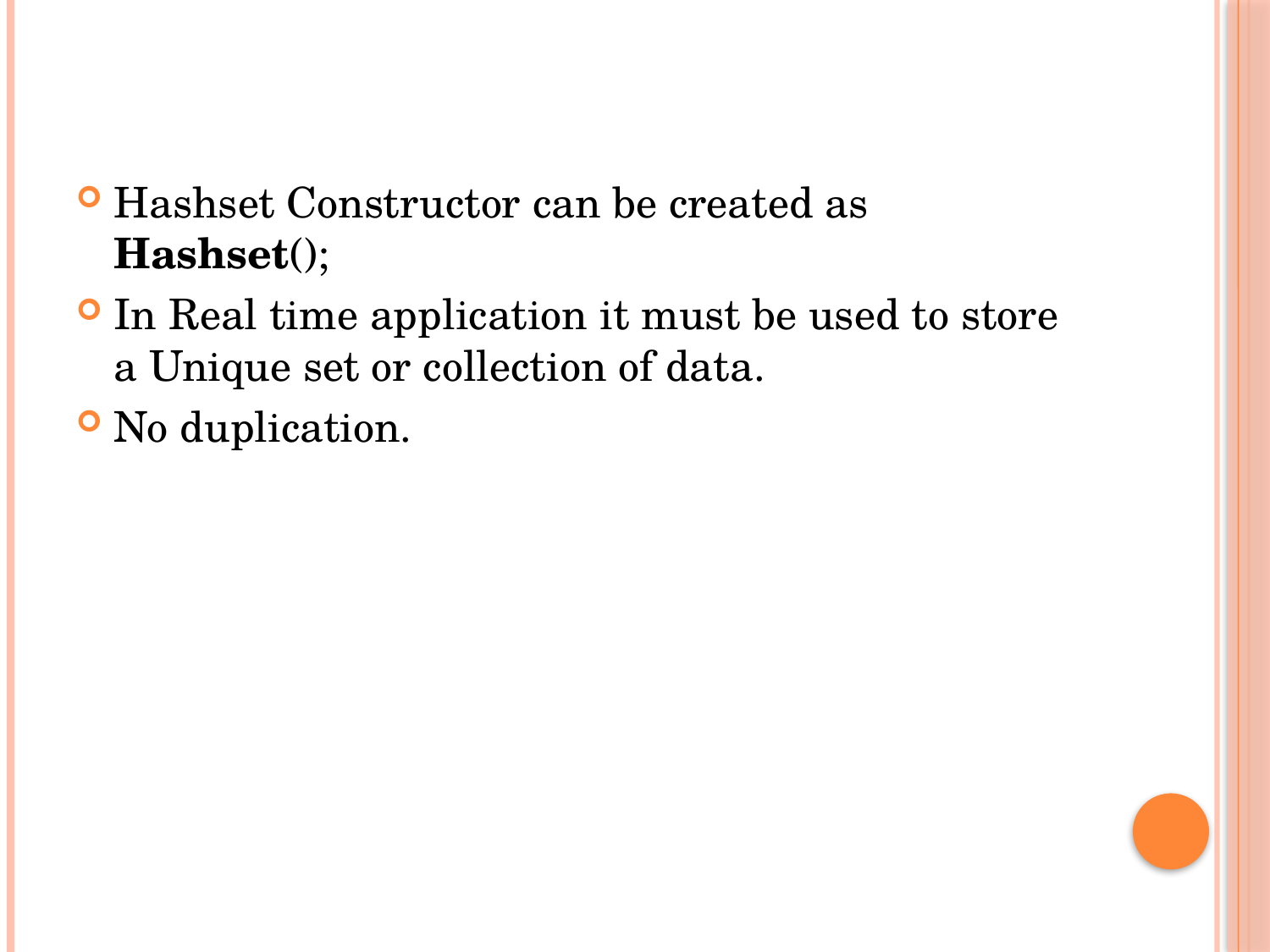

#
Hashset Constructor can be created as Hashset();
In Real time application it must be used to store a Unique set or collection of data.
No duplication.